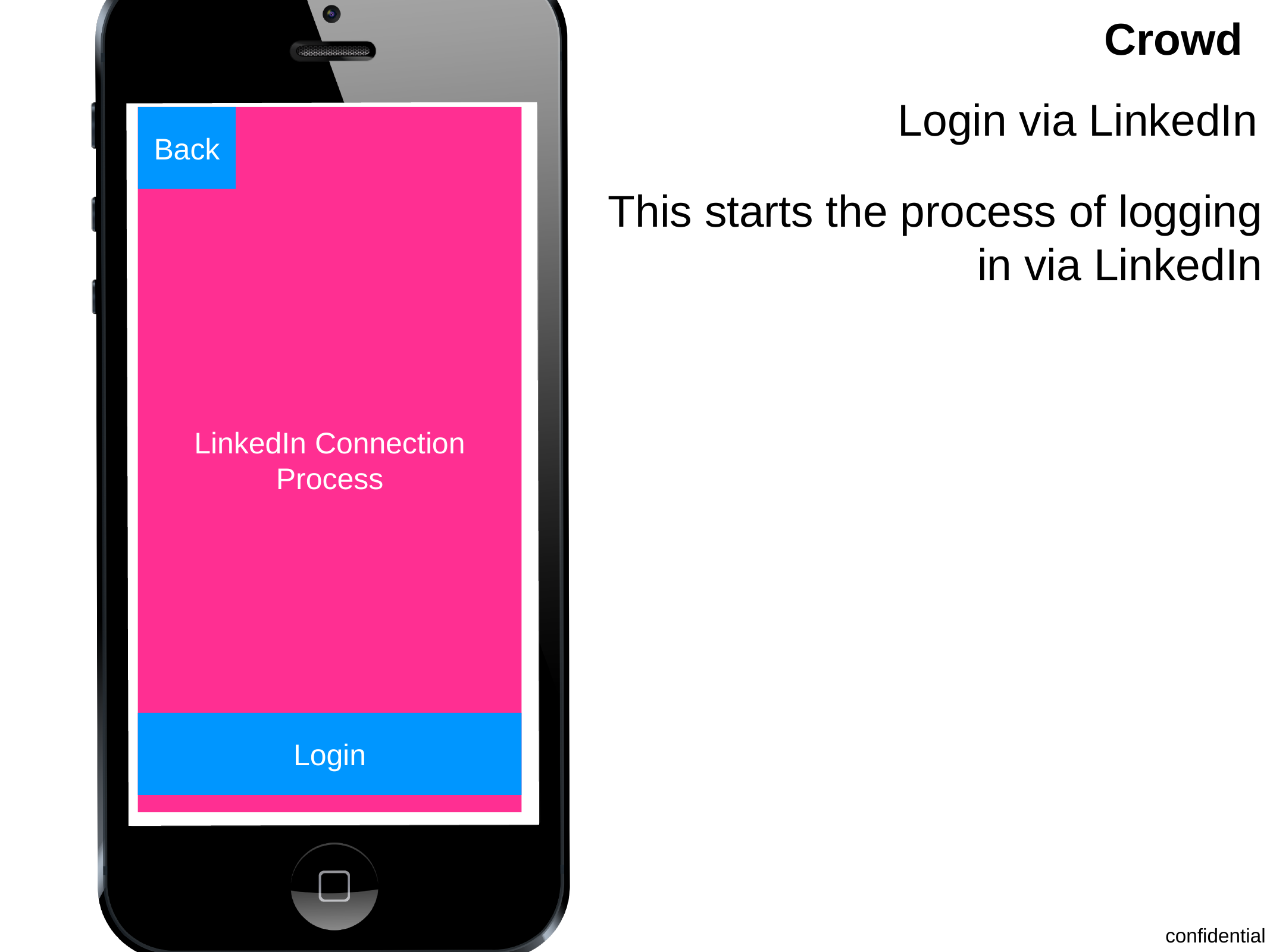

Login via LinkedIn
LinkedIn Connection Process
Back
This starts the process of logging in via LinkedIn
Login